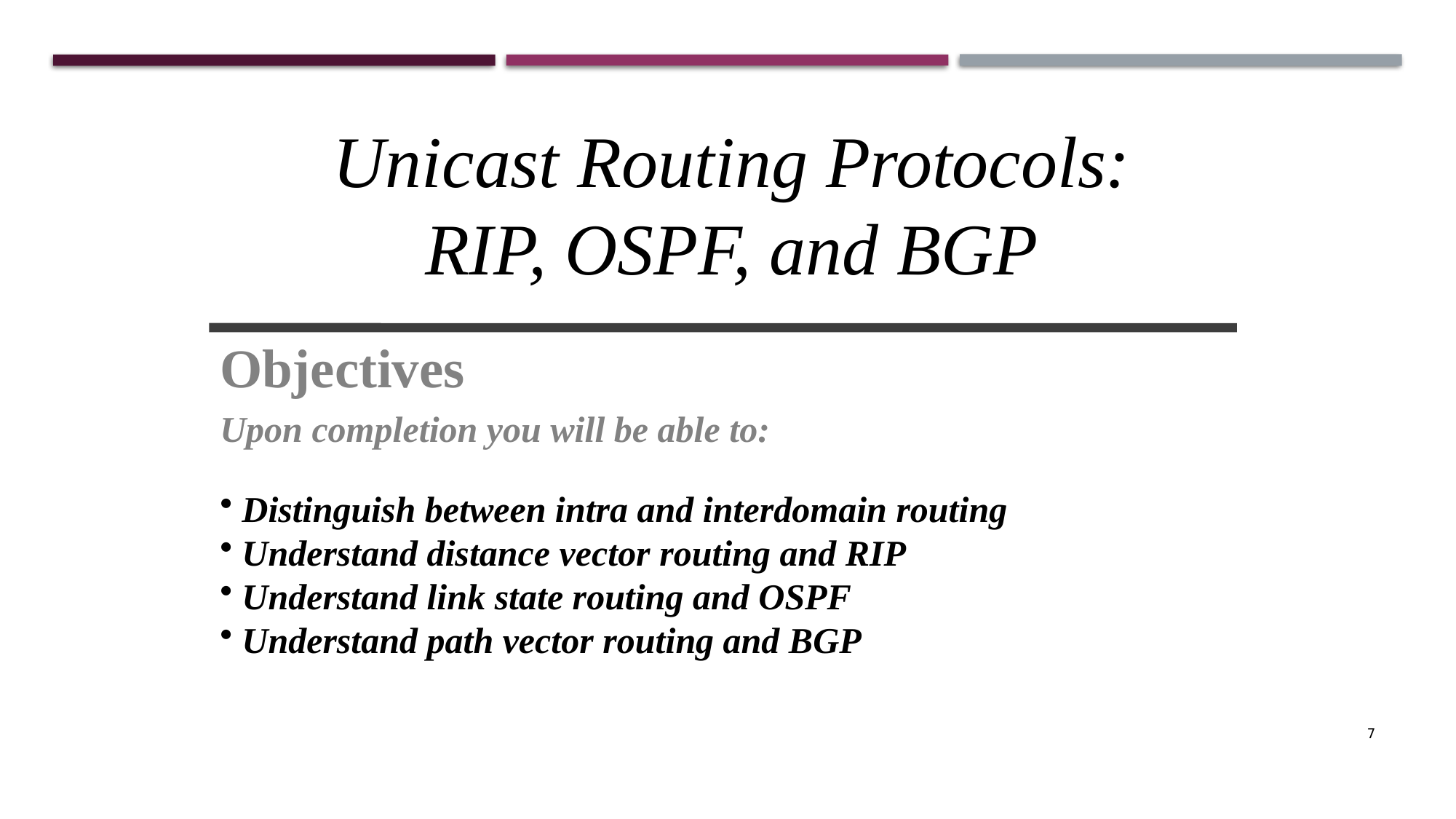

Unicast Routing Protocols:
RIP, OSPF, and BGP
Objectives

Upon completion you will be able to:
 Distinguish between intra and interdomain routing
 Understand distance vector routing and RIP
 Understand link state routing and OSPF
 Understand path vector routing and BGP
7